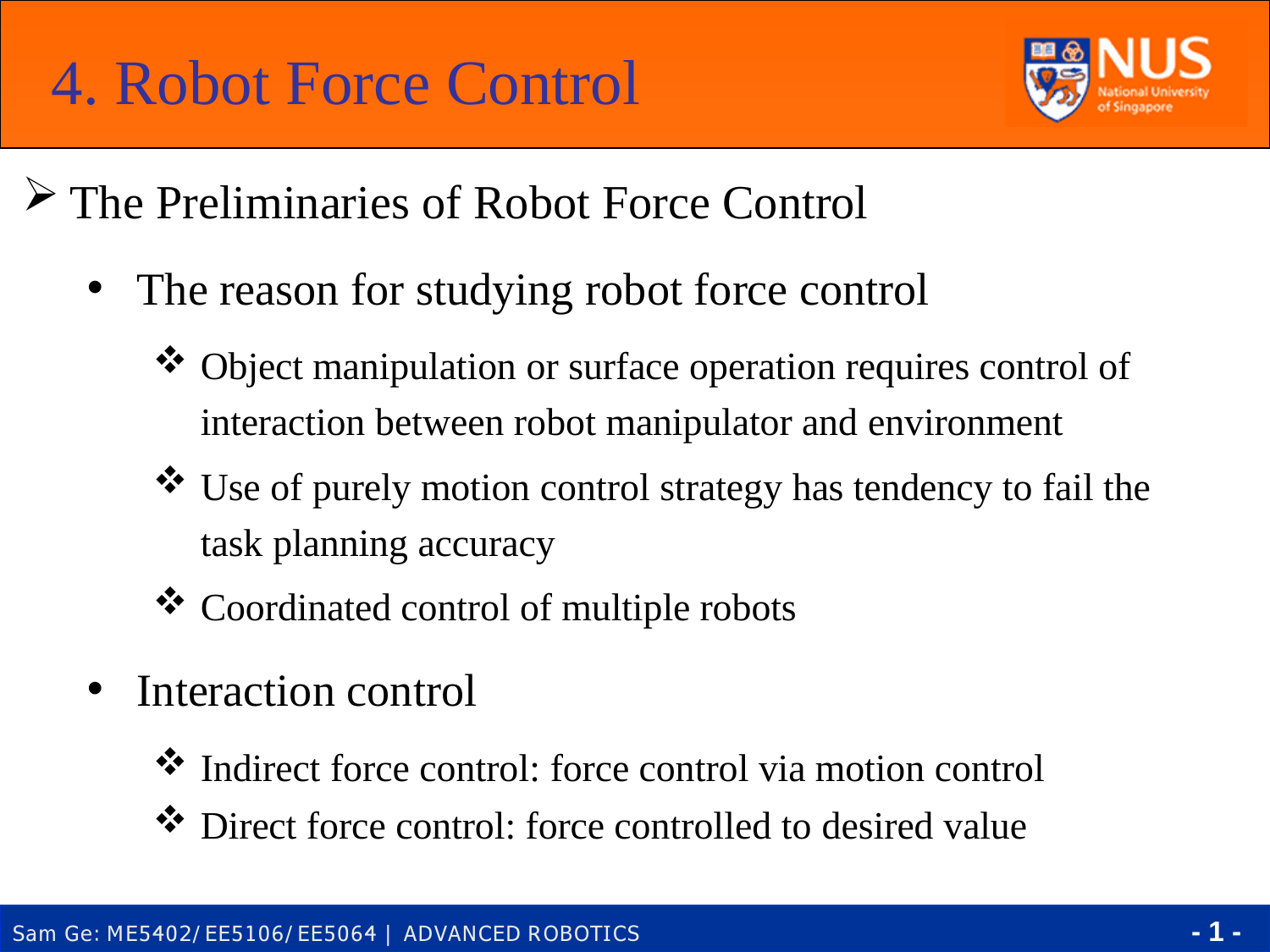

4. Robot Force Control
The Preliminaries of Robot Force Control
The reason for studying robot force control

Interaction control
Object manipulation or surface operation requires control of  interaction between robot manipulator and environment
Use of purely motion control strategy has tendency to fail the task planning accuracy
Coordinated control of multiple robots
Indirect force control: force control via motion control
Direct force control: force controlled to desired value
- 1 -